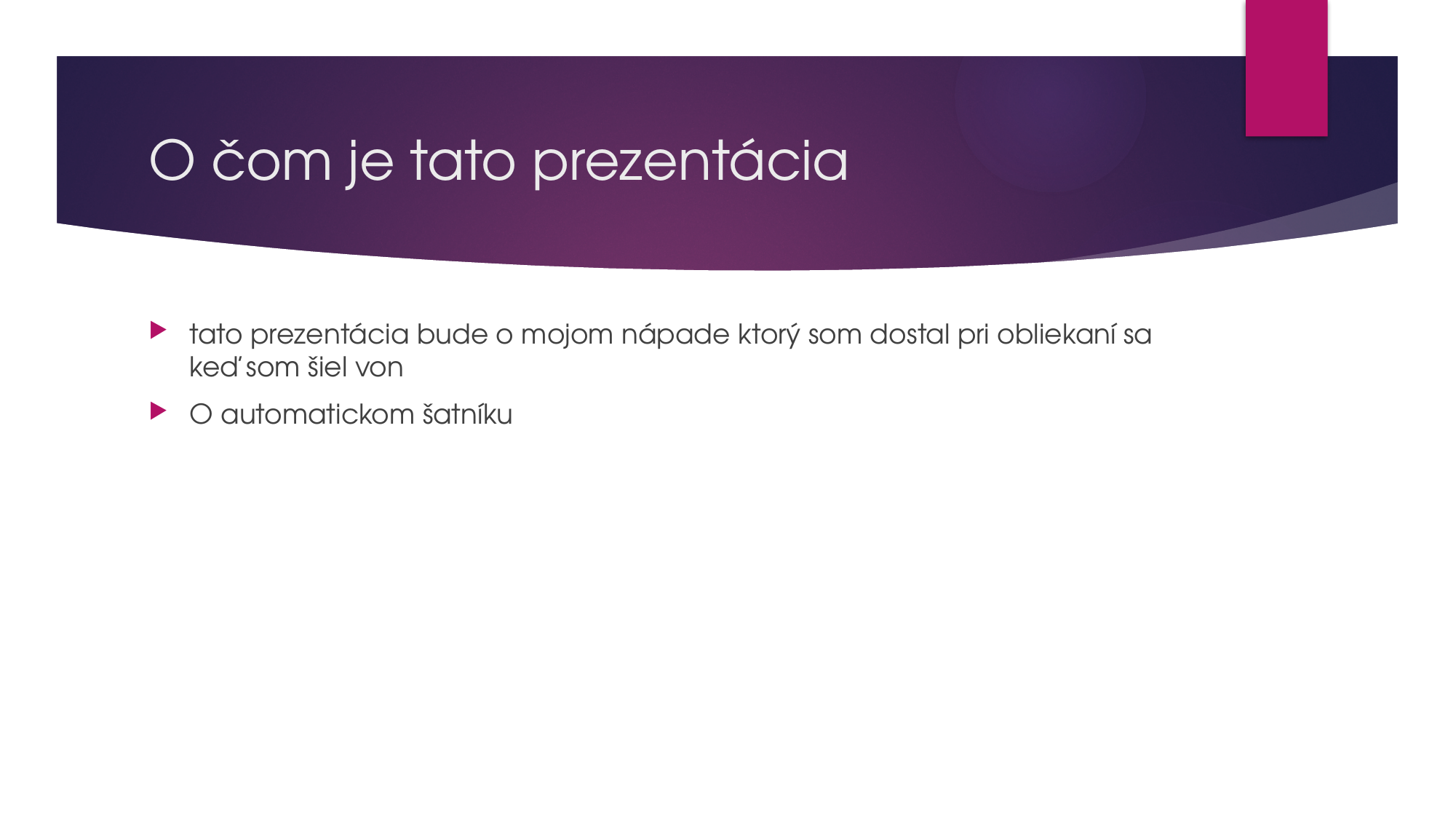

# O čom je tato prezentácia
tato prezentácia bude o mojom nápade ktorý som dostal pri obliekaní sa keď som šiel von
O automatickom šatníku